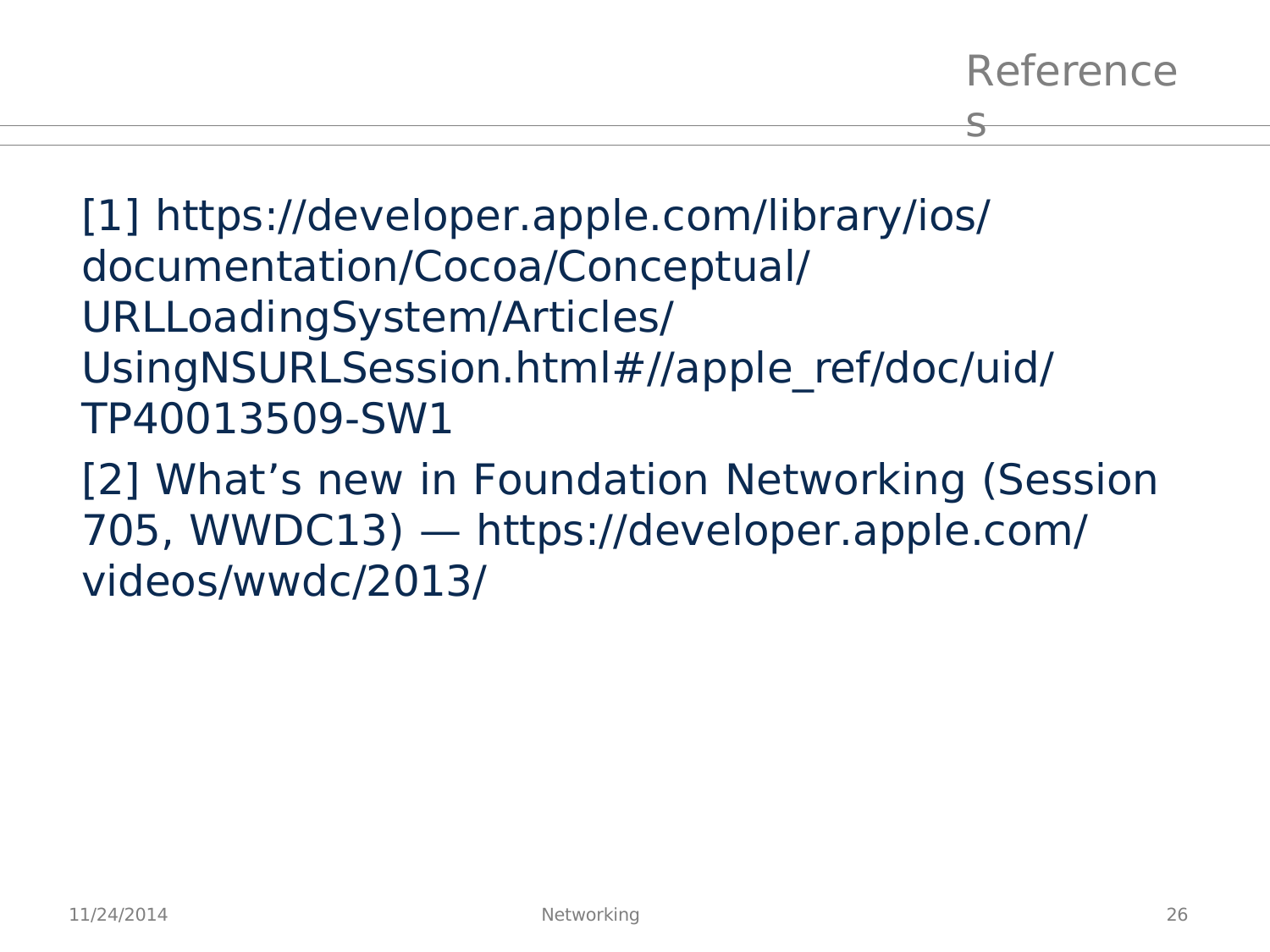

# References
[1] https://developer.apple.com/library/ios/ documentation/Cocoa/Conceptual/ URLLoadingSystem/Articles/ UsingNSURLSession.html#//apple_ref/doc/uid/ TP40013509-SW1
[2] What’s new in Foundation Networking (Session 705, WWDC13) — https://developer.apple.com/ videos/wwdc/2013/
11/24/2014
Networking
26